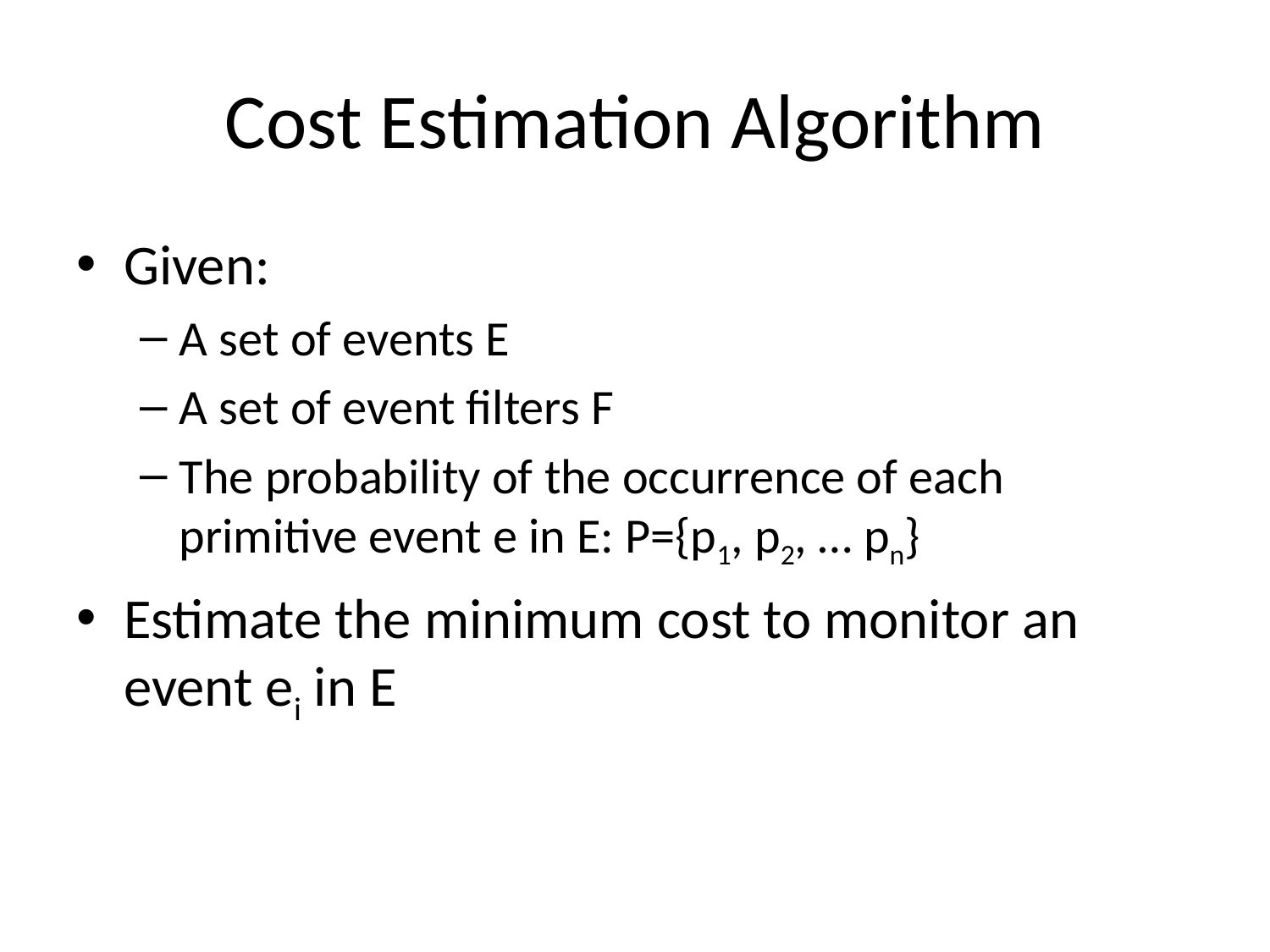

# Cost Estimation Algorithm
Given:
A set of events E
A set of event filters F
The probability of the occurrence of each primitive event e in E: P={p1, p2, … pn}
Estimate the minimum cost to monitor an event ei in E